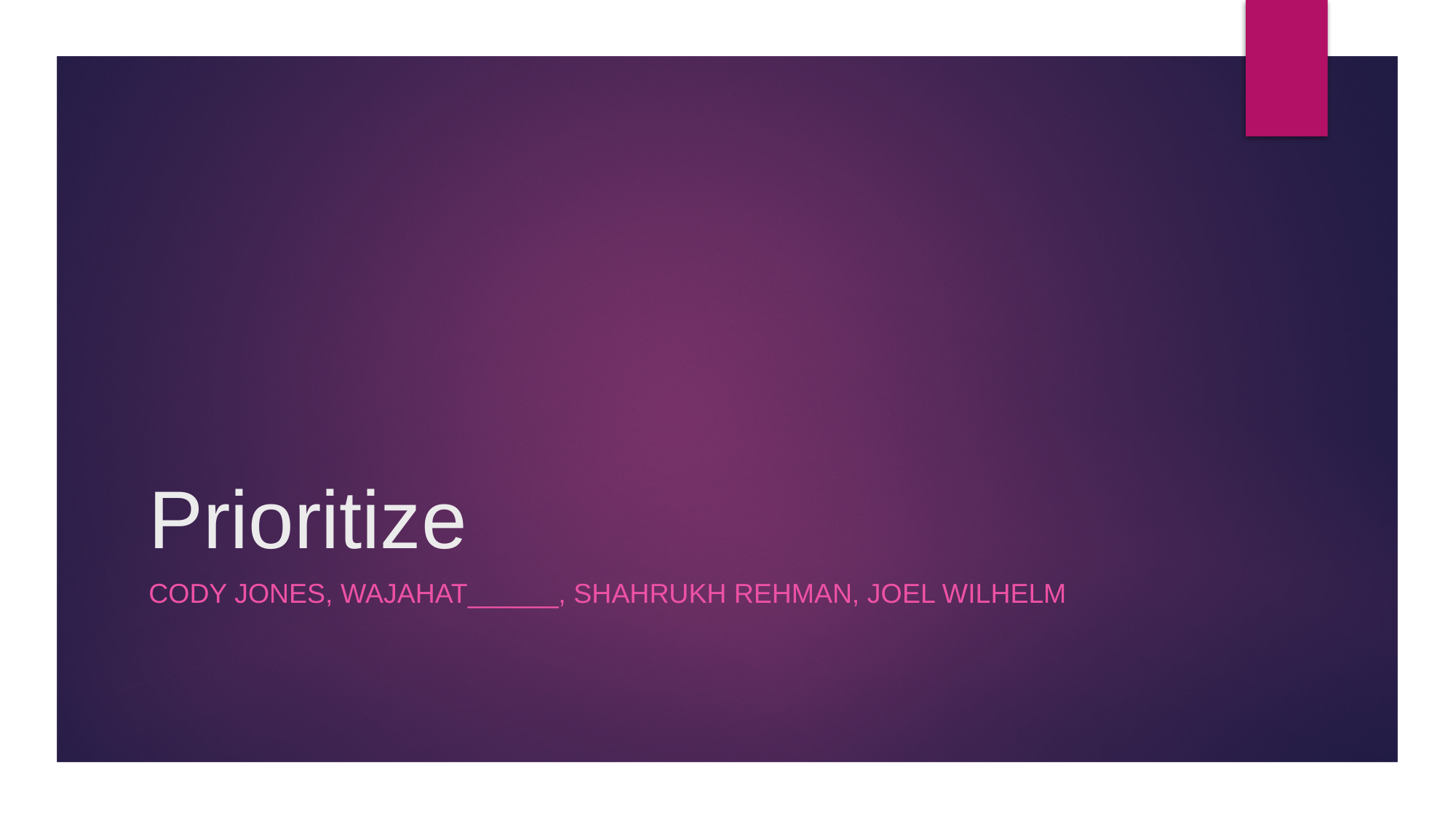

# Prioritize
CODY JONES, WAJAHAT______, SHAHRUKH REHMAN, JOEL WILHELM